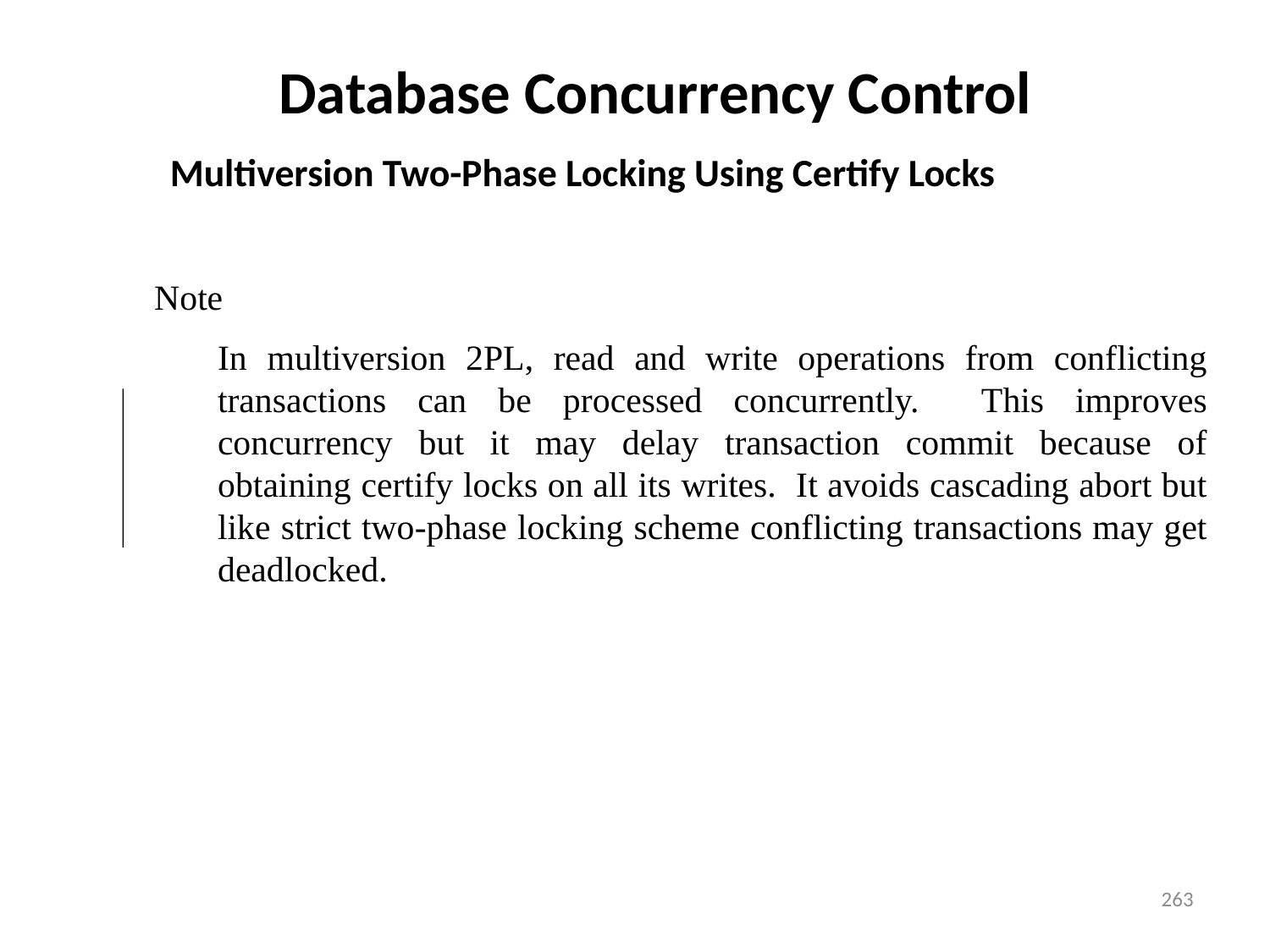

# Database Concurrency Control
Multiversion Two-Phase Locking Using Certify Locks

Note
	In multiversion 2PL, read and write operations from conflicting transactions can be processed concurrently.  This improves concurrency but it may delay transaction commit because of obtaining certify locks on all its writes.  It avoids cascading abort but like strict two-phase locking scheme conflicting transactions may get deadlocked.

263